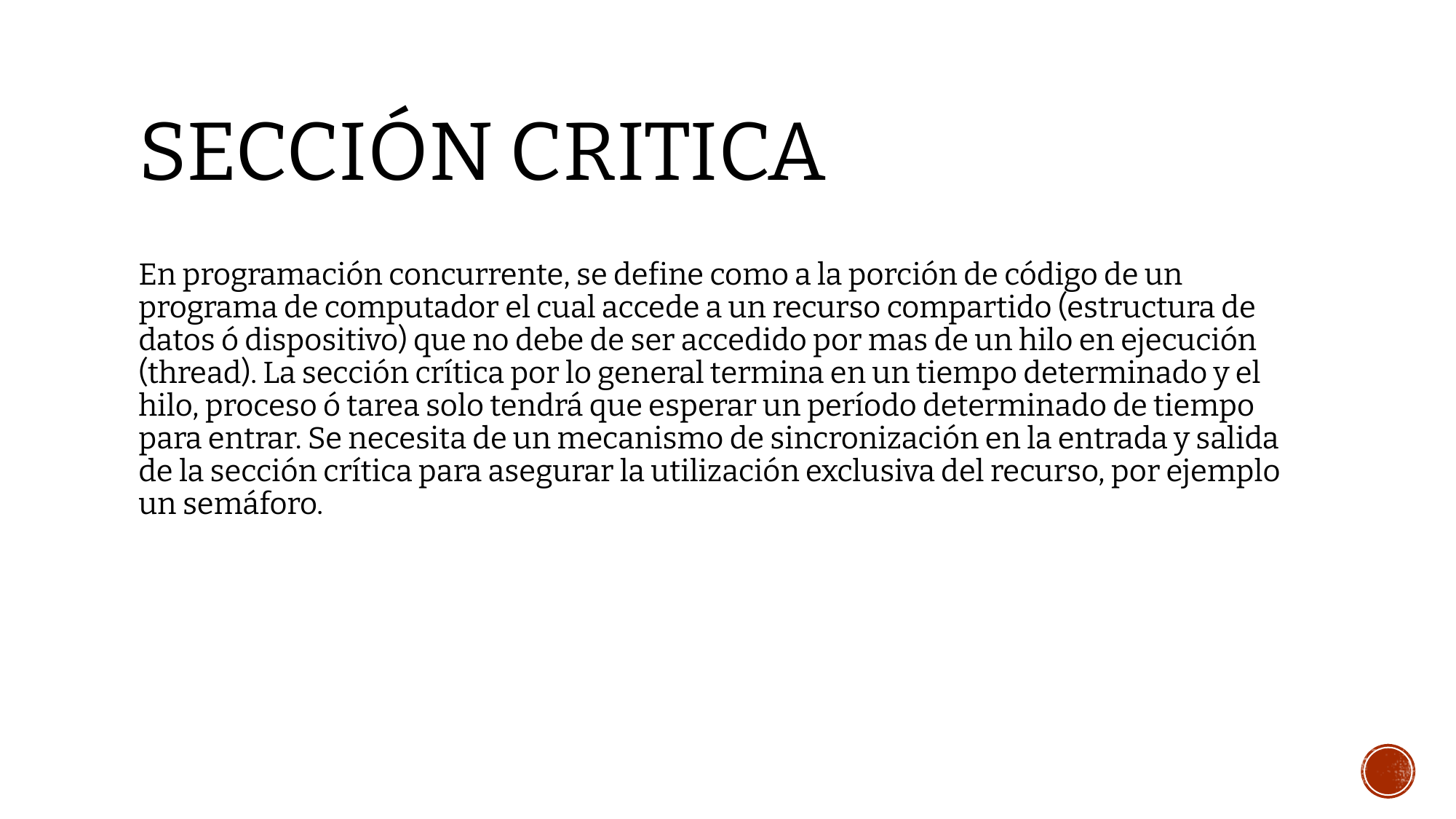

# Sección critica
En programación concurrente, se define como a la porción de código de un programa de computador el cual accede a un recurso compartido (estructura de datos ó dispositivo) que no debe de ser accedido por mas de un hilo en ejecución (thread). La sección crítica por lo general termina en un tiempo determinado y el hilo, proceso ó tarea solo tendrá que esperar un período determinado de tiempo para entrar. Se necesita de un mecanismo de sincronización en la entrada y salida de la sección crítica para asegurar la utilización exclusiva del recurso, por ejemplo un semáforo.